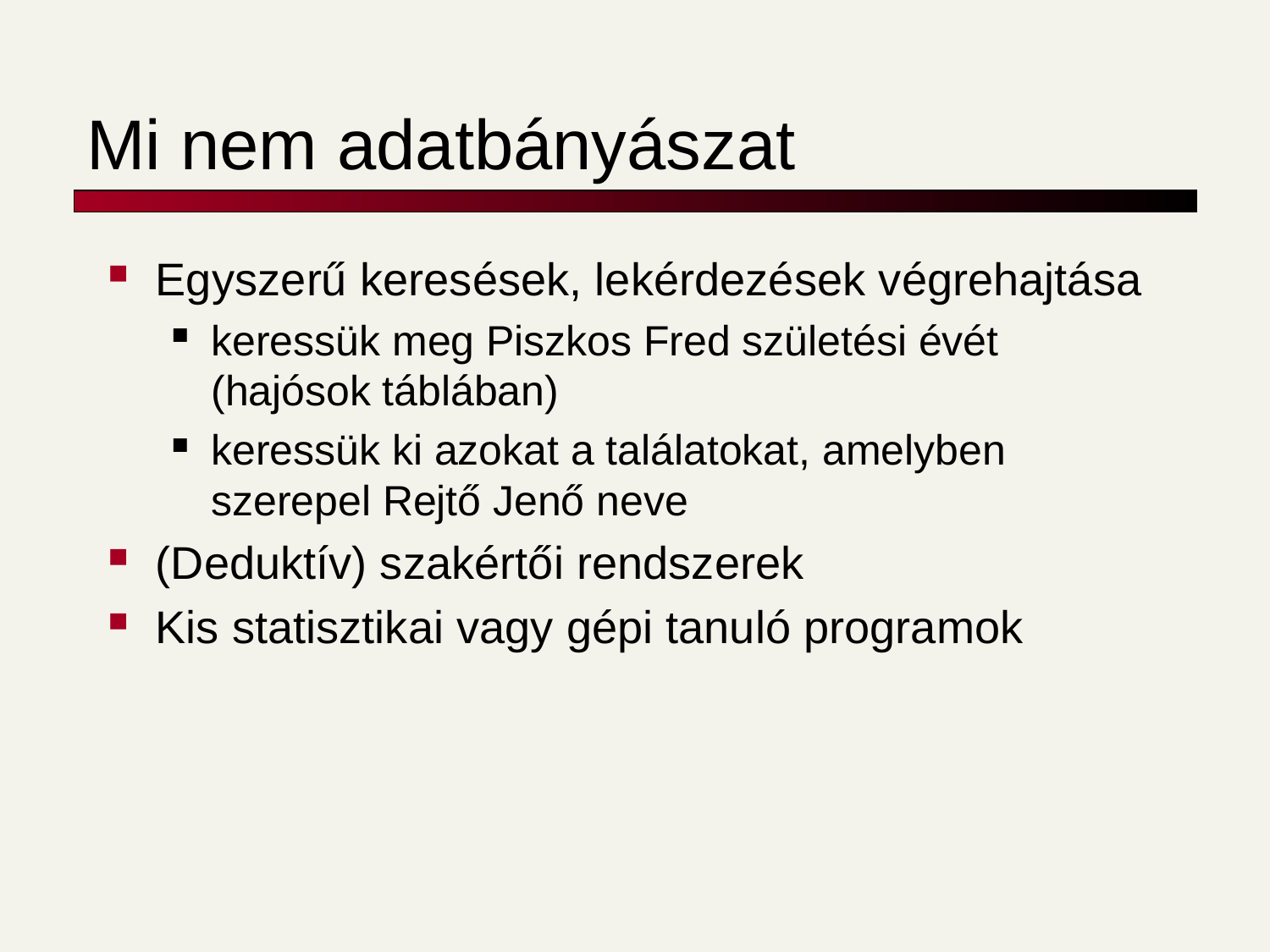

# Mi nem adatbányászat
Egyszerű keresések, lekérdezések végrehajtása
keressük meg Piszkos Fred születési évét (hajósok táblában)
keressük ki azokat a találatokat, amelyben szerepel Rejtő Jenő neve
(Deduktív) szakértői rendszerek
Kis statisztikai vagy gépi tanuló programok